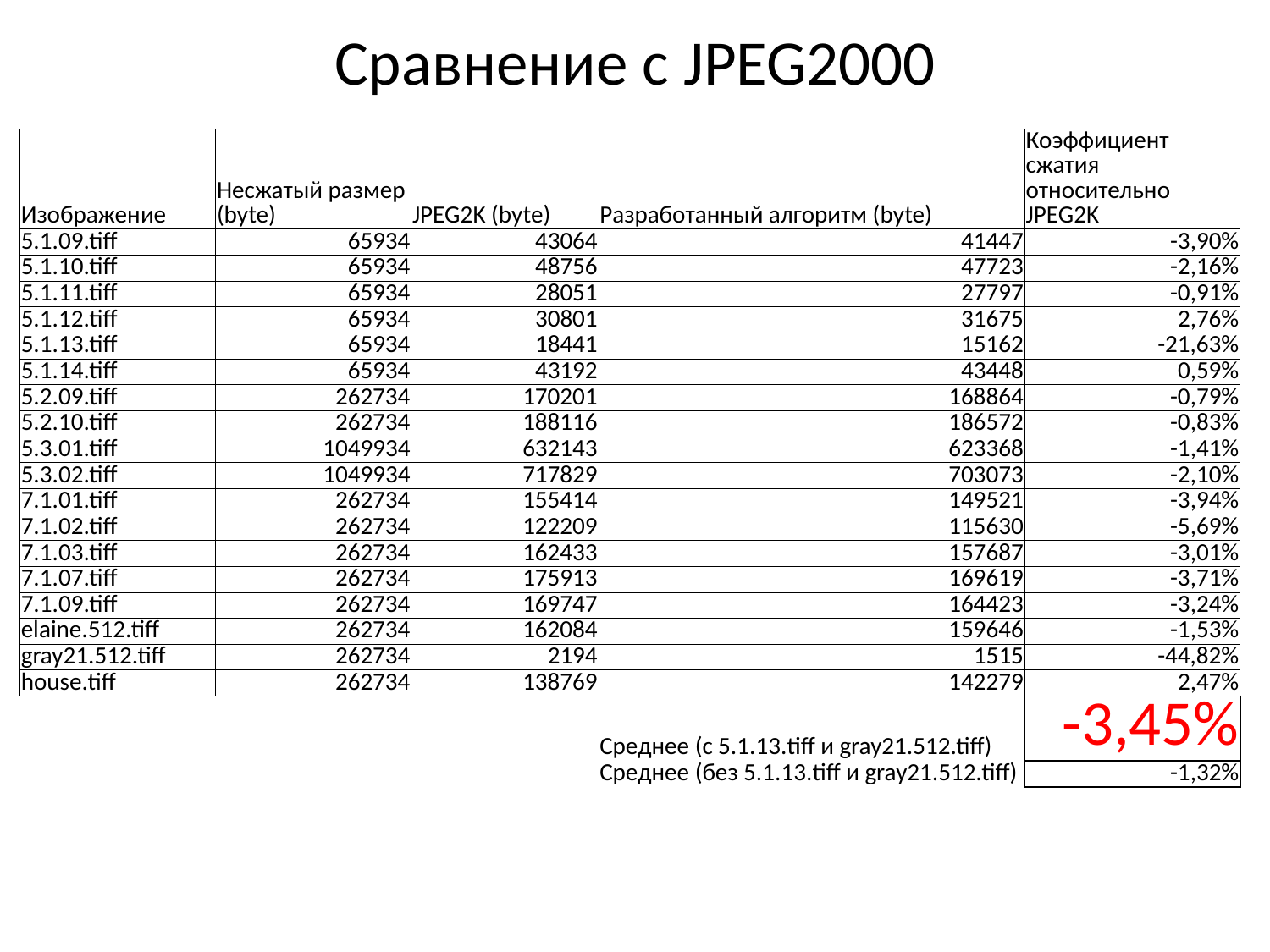

# Сравнение с JPEG2000
| Изображение | Несжатый размер (byte) | JPEG2K (byte) | Разработанный алгоритм (byte) | Коэффициент сжатия относительно JPEG2K |
| --- | --- | --- | --- | --- |
| 5.1.09.tiff | 65934 | 43064 | 41447 | -3,90% |
| 5.1.10.tiff | 65934 | 48756 | 47723 | -2,16% |
| 5.1.11.tiff | 65934 | 28051 | 27797 | -0,91% |
| 5.1.12.tiff | 65934 | 30801 | 31675 | 2,76% |
| 5.1.13.tiff | 65934 | 18441 | 15162 | -21,63% |
| 5.1.14.tiff | 65934 | 43192 | 43448 | 0,59% |
| 5.2.09.tiff | 262734 | 170201 | 168864 | -0,79% |
| 5.2.10.tiff | 262734 | 188116 | 186572 | -0,83% |
| 5.3.01.tiff | 1049934 | 632143 | 623368 | -1,41% |
| 5.3.02.tiff | 1049934 | 717829 | 703073 | -2,10% |
| 7.1.01.tiff | 262734 | 155414 | 149521 | -3,94% |
| 7.1.02.tiff | 262734 | 122209 | 115630 | -5,69% |
| 7.1.03.tiff | 262734 | 162433 | 157687 | -3,01% |
| 7.1.07.tiff | 262734 | 175913 | 169619 | -3,71% |
| 7.1.09.tiff | 262734 | 169747 | 164423 | -3,24% |
| elaine.512.tiff | 262734 | 162084 | 159646 | -1,53% |
| gray21.512.tiff | 262734 | 2194 | 1515 | -44,82% |
| house.tiff | 262734 | 138769 | 142279 | 2,47% |
|  |  |  | Среднее (с 5.1.13.tiff и gray21.512.tiff) | -3,45% |
|  |  |  | Среднее (без 5.1.13.tiff и gray21.512.tiff) | -1,32% |